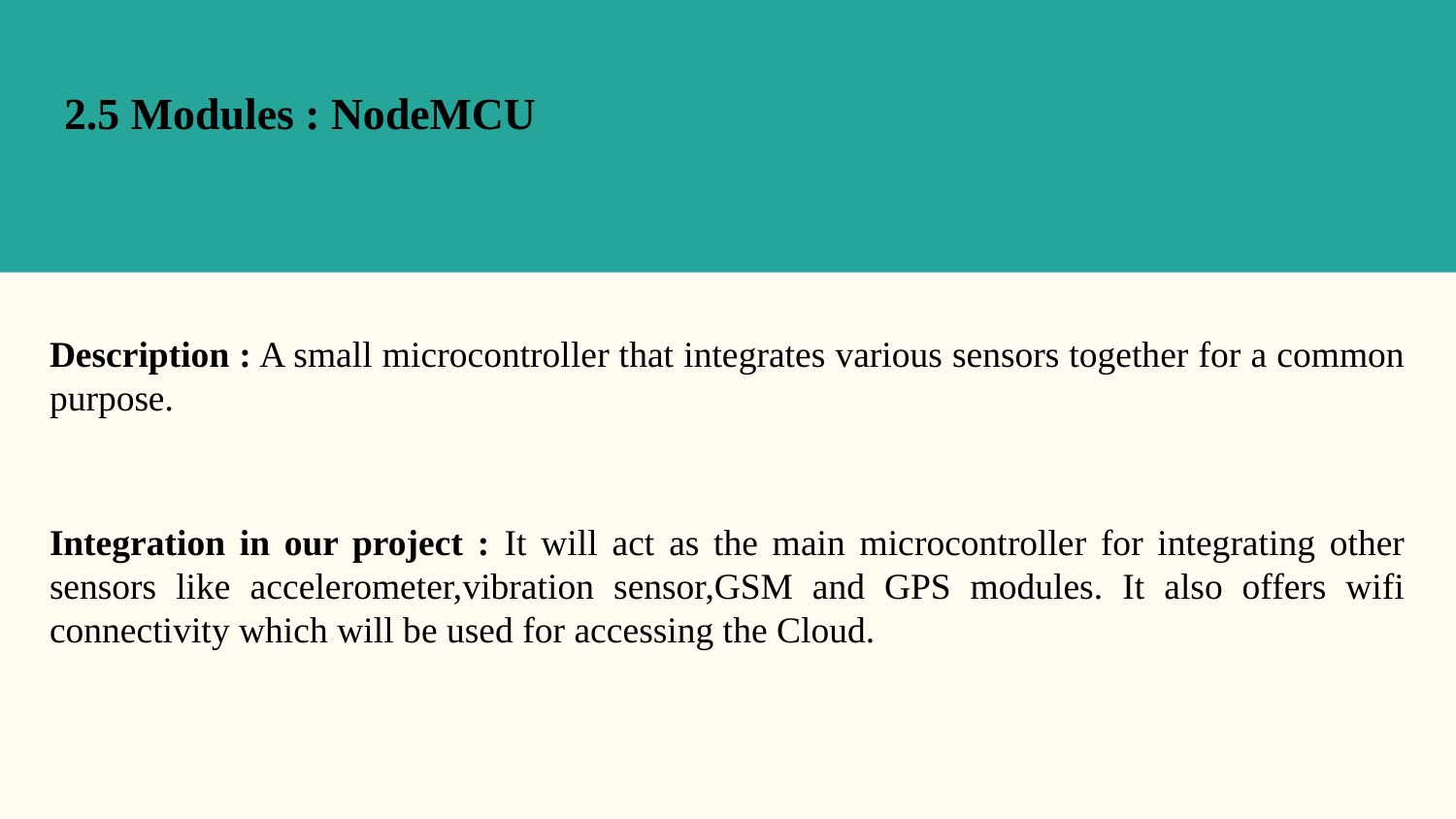

2.5 Modules : NodeMCU

Description : A small microcontroller that integrates various sensors together for a common purpose.

Integration in our project : It will act as the main microcontroller for integrating other sensors like accelerometer,vibration sensor,GSM and GPS modules. It also offers wifi connectivity which will be used for accessing the Cloud.